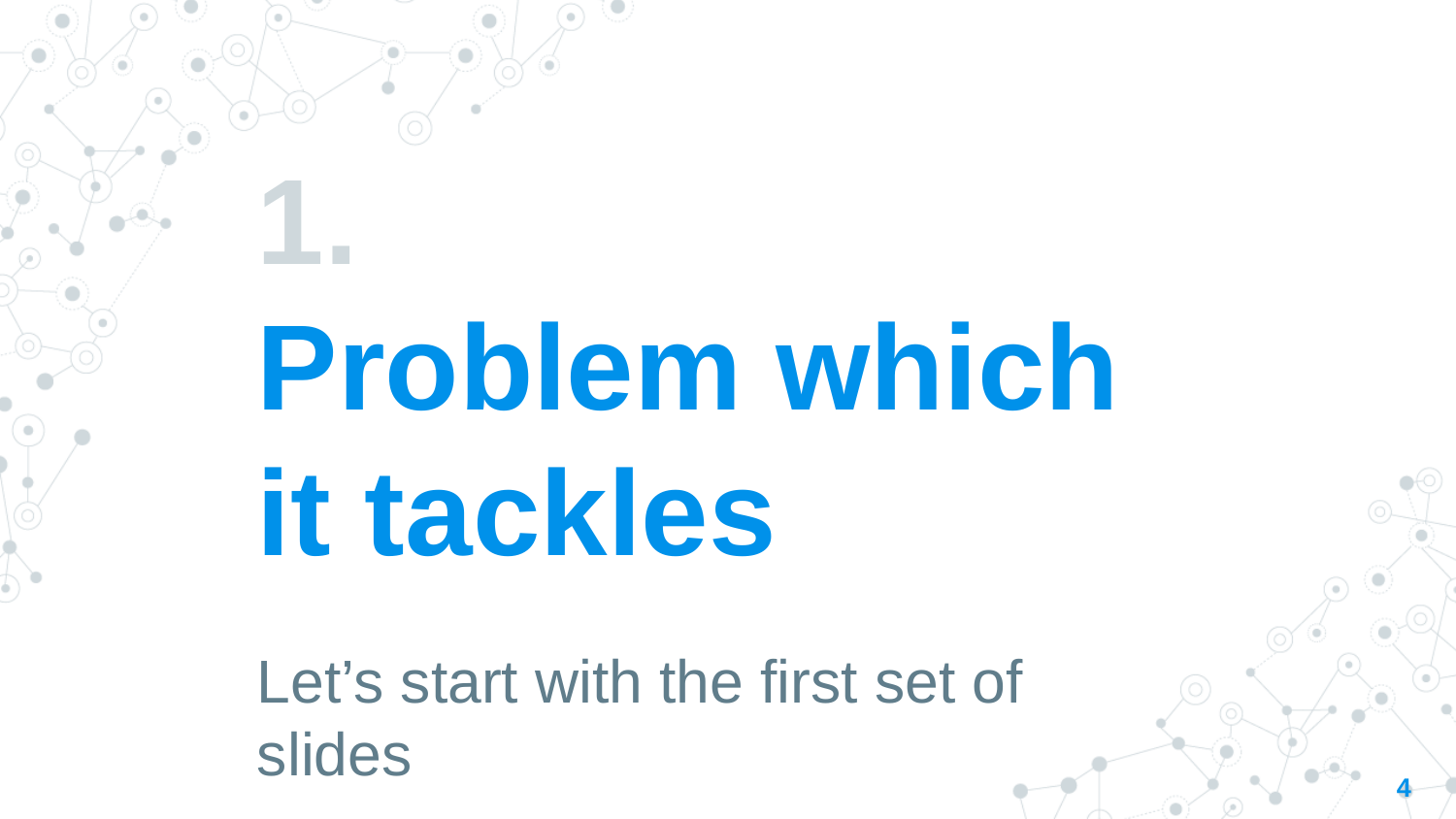

# 1. Problem which it tackles
Let’s start with the first set of slides
4